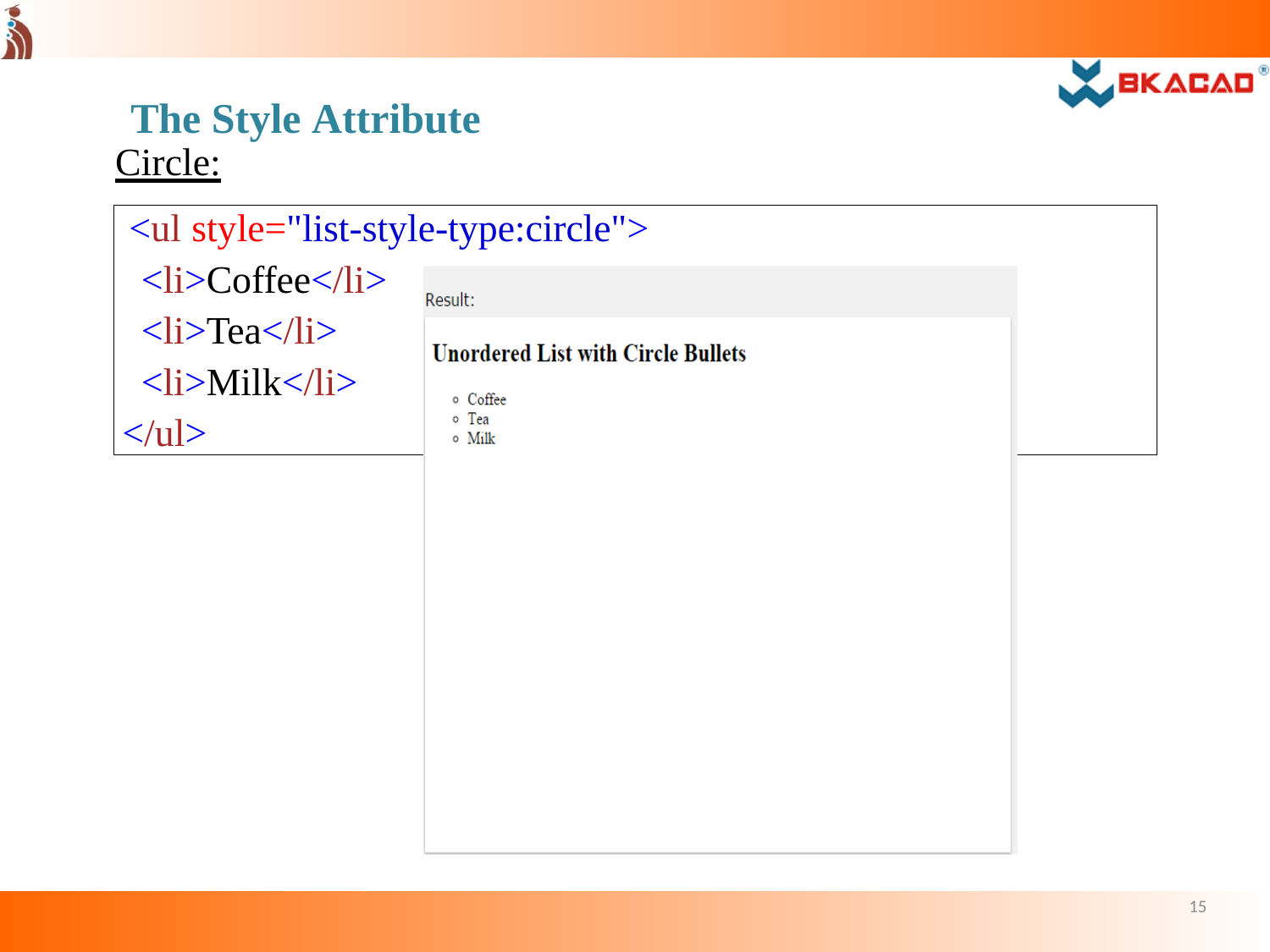

The Style Attribute
Circle:
<ul style="list-style-type:circle">
<li>Coffee</li>
<li>Tea</li>
<li>Milk</li>
</ul>

15